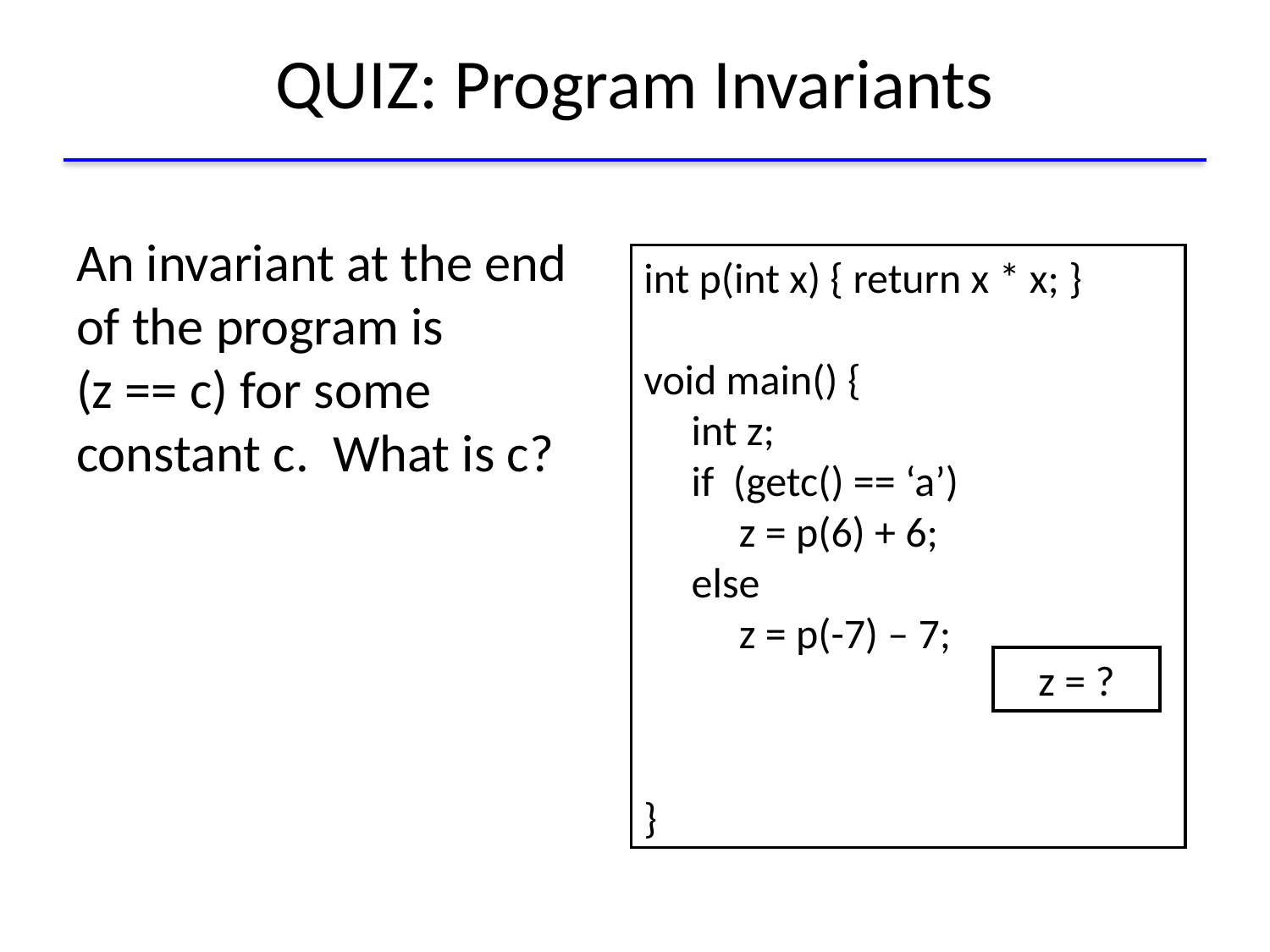

# QUIZ: Program Invariants
An invariant at the end
of the program is
(z == c) for some
constant c.  What is c?

int p(int x) { return x * x; }
void main() {
     int z;
     if  (getc() == ‘a’)
          z = p(6) + 6;
     else
          z = p(-7) – 7;
}
z = ?